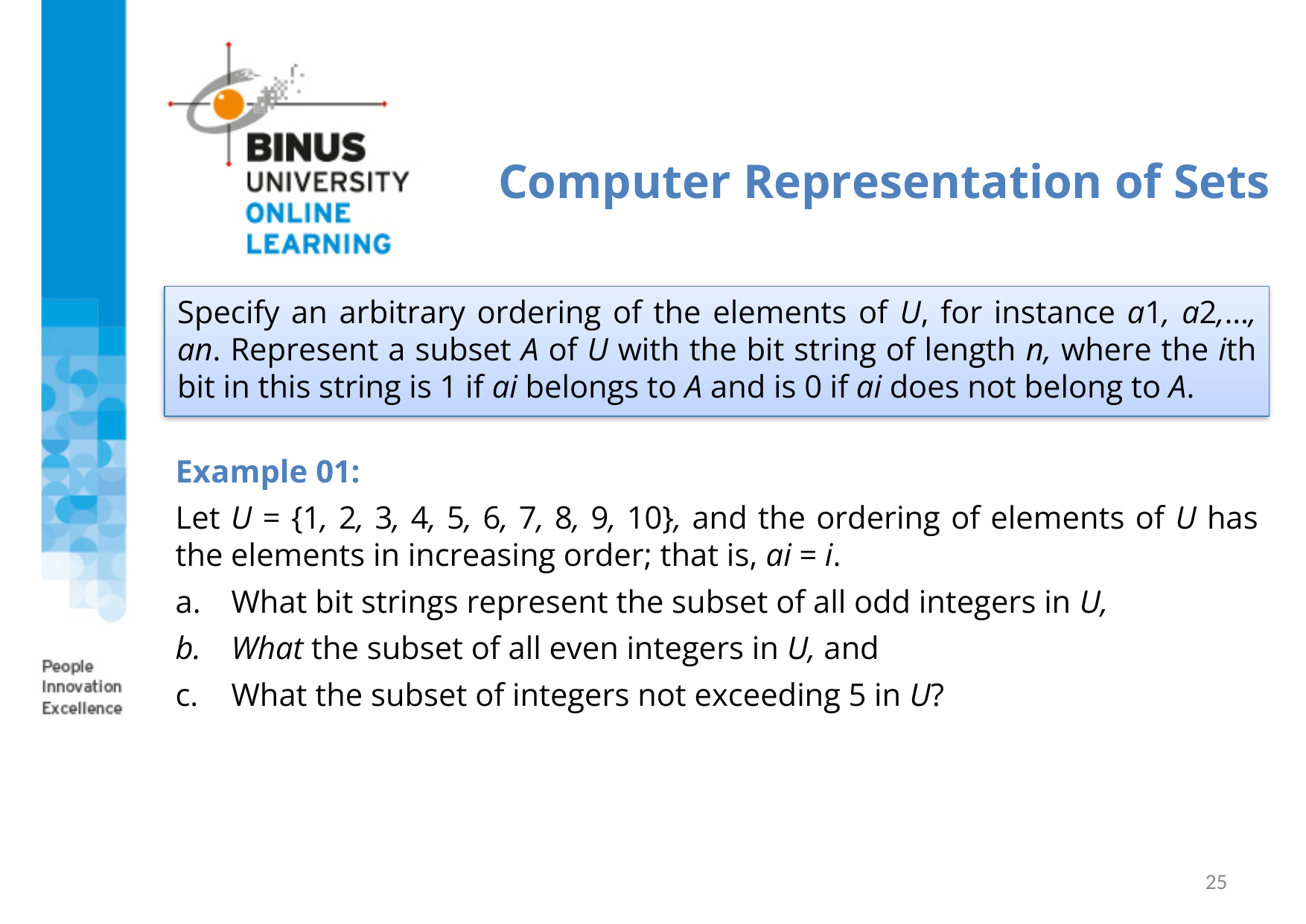

# Computer Representation of Sets
Specify an arbitrary ordering of the elements of U, for instance a1, a2,…, an. Represent a subset A of U with the bit string of length n, where the ith bit in this string is 1 if ai belongs to A and is 0 if ai does not belong to A.

Example 01:
Let U = {1, 2, 3, 4, 5, 6, 7, 8, 9, 10}, and the ordering of elements of U has the elements in increasing order; that is, ai = i.
What bit strings represent the subset of all odd integers in U,
What the subset of all even integers in U, and
What the subset of integers not exceeding 5 in U?
25